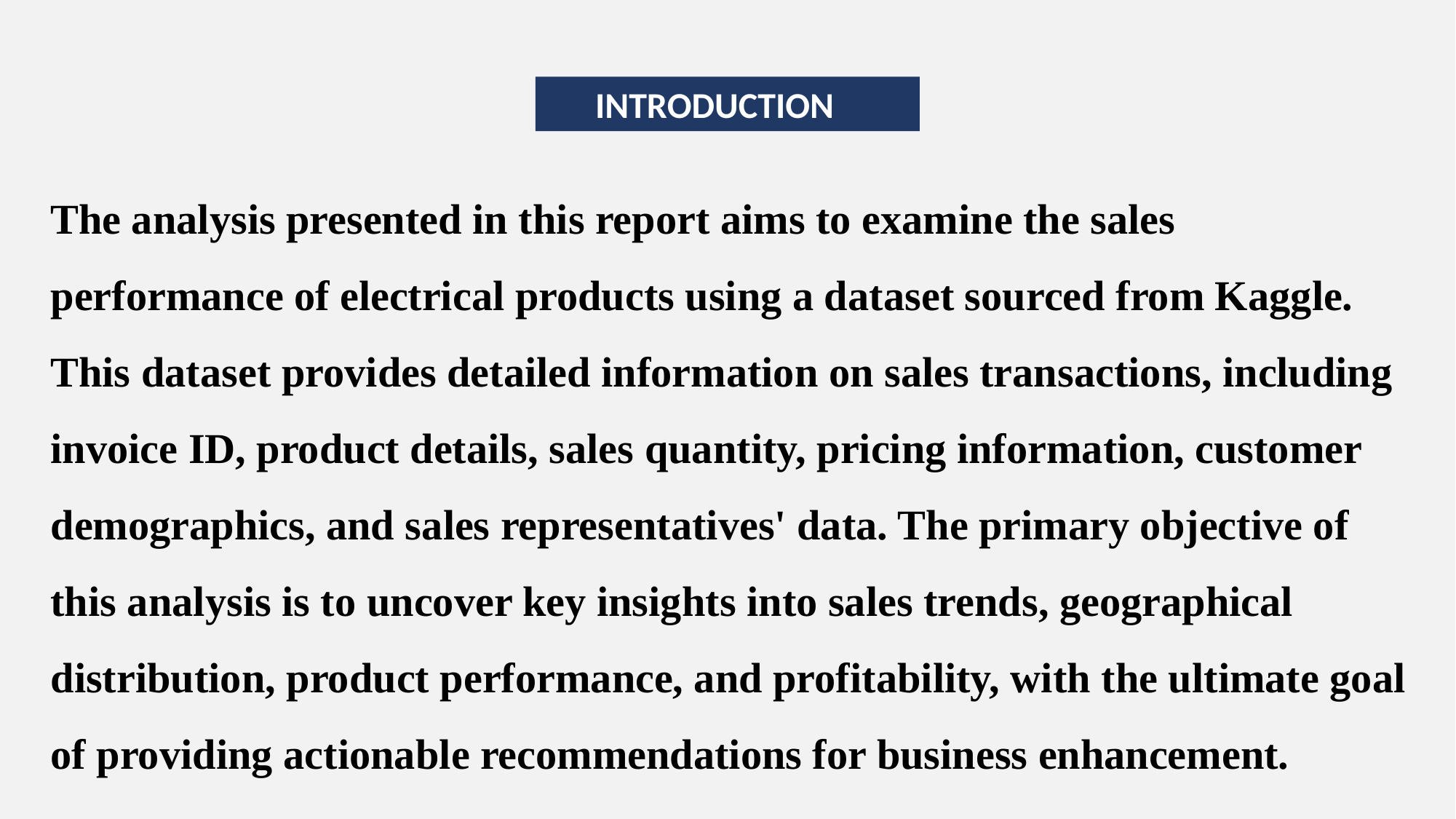

INTRODUCTION
The analysis presented in this report aims to examine the sales performance of electrical products using a dataset sourced from Kaggle. This dataset provides detailed information on sales transactions, including invoice ID, product details, sales quantity, pricing information, customer demographics, and sales representatives' data. The primary objective of this analysis is to uncover key insights into sales trends, geographical distribution, product performance, and profitability, with the ultimate goal of providing actionable recommendations for business enhancement.